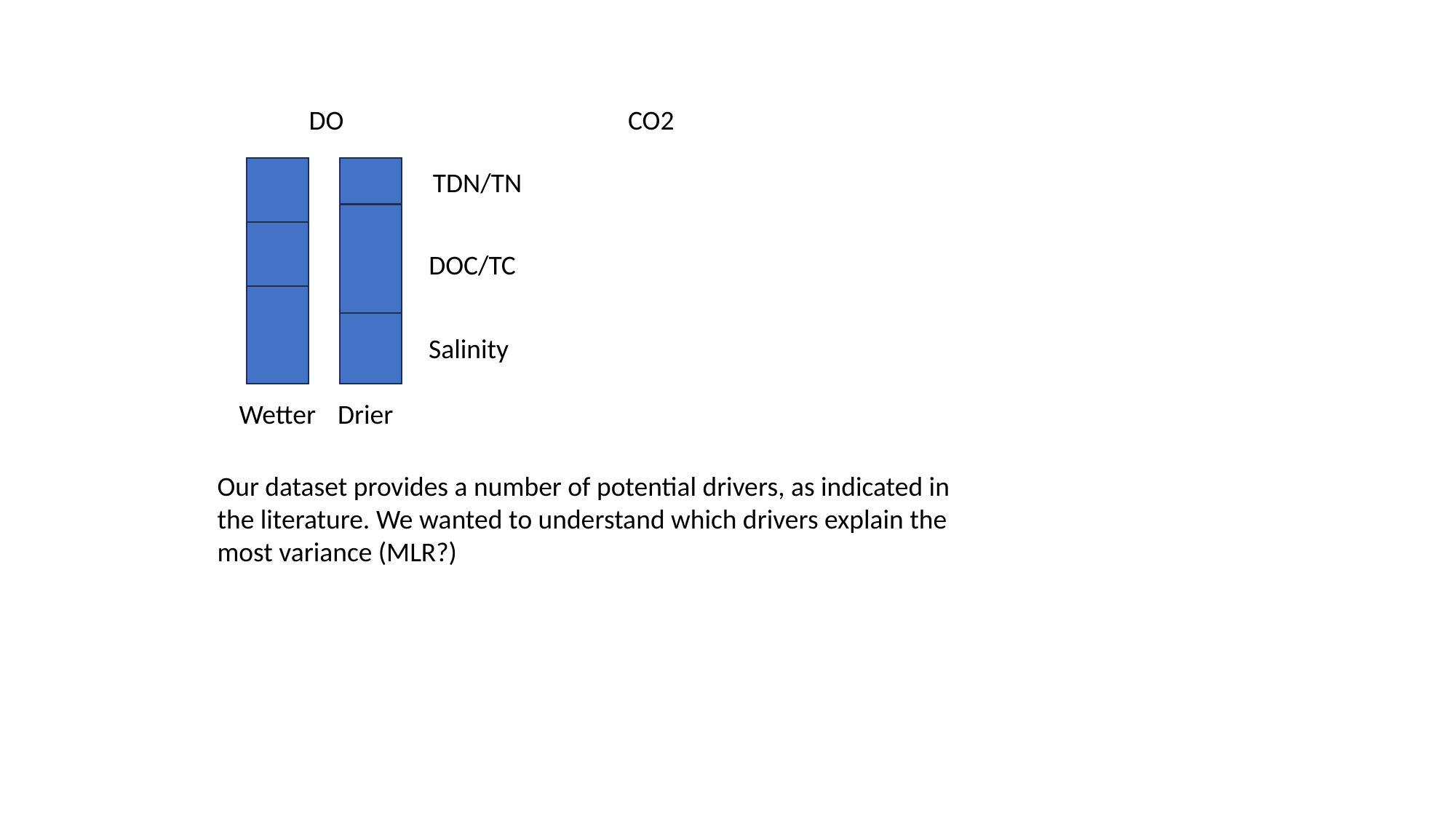

DO
CO2

TDN/TN

DOC/TC

Salinity
Wetter
Drier
Our dataset provides a number of potential drivers, as indicated in the literature. We wanted to understand which drivers explain the most variance (MLR?)